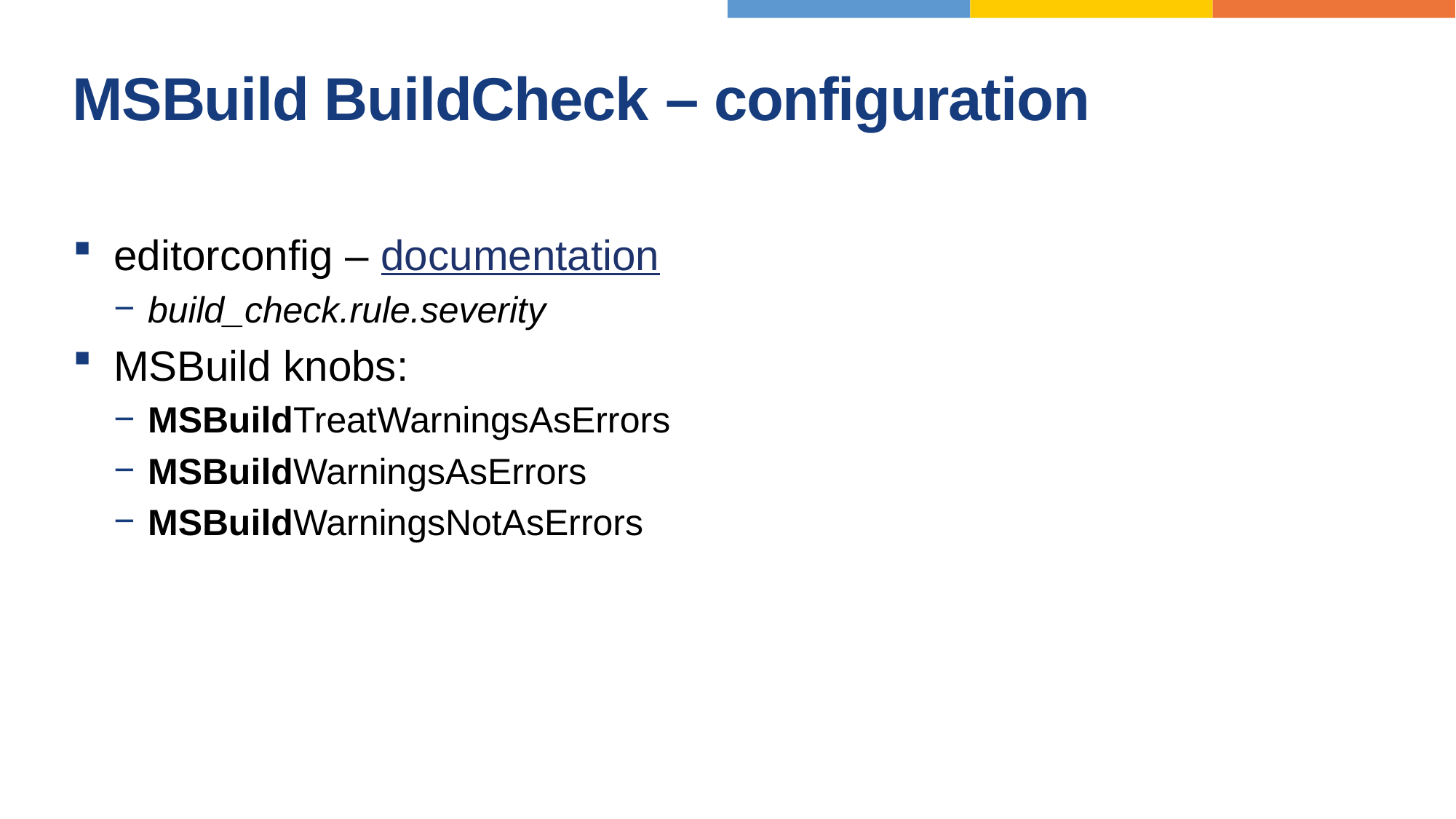

# MSBuild BuildCheck – configuration

editorconfig – documentation
build_check.rule.severity
MSBuild knobs:
MSBuildTreatWarningsAsErrors
MSBuildWarningsAsErrors
MSBuildWarningsNotAsErrors